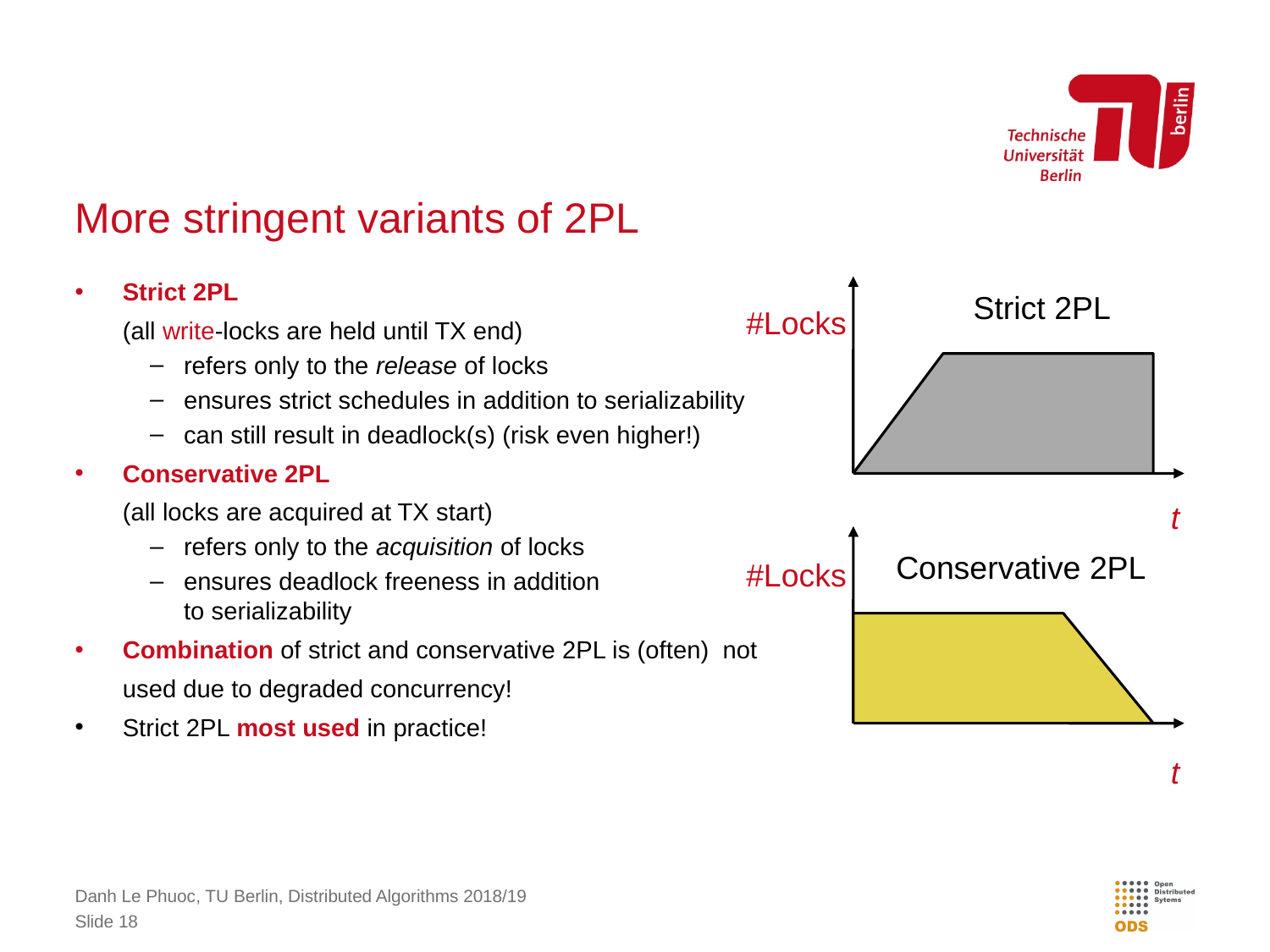

# More stringent variants of 2PL
Strict 2PL
(all write-locks are held until TX end)
refers only to the release of locks
ensures strict schedules in addition to serializability
can still result in deadlock(s) (risk even higher!)
Conservative 2PL
(all locks are acquired at TX start)
refers only to the acquisition of locks
ensures deadlock freeness in addition
to serializability
Combination of strict and conservative 2PL is (often)  not used due to degraded concurrency!
Strict 2PL most used in practice!

Strict 2PL
#Locks

t

Conservative 2PL
#Locks

t
Danh Le Phuoc, TU Berlin, Distributed Algorithms 2018/19
Slide 18